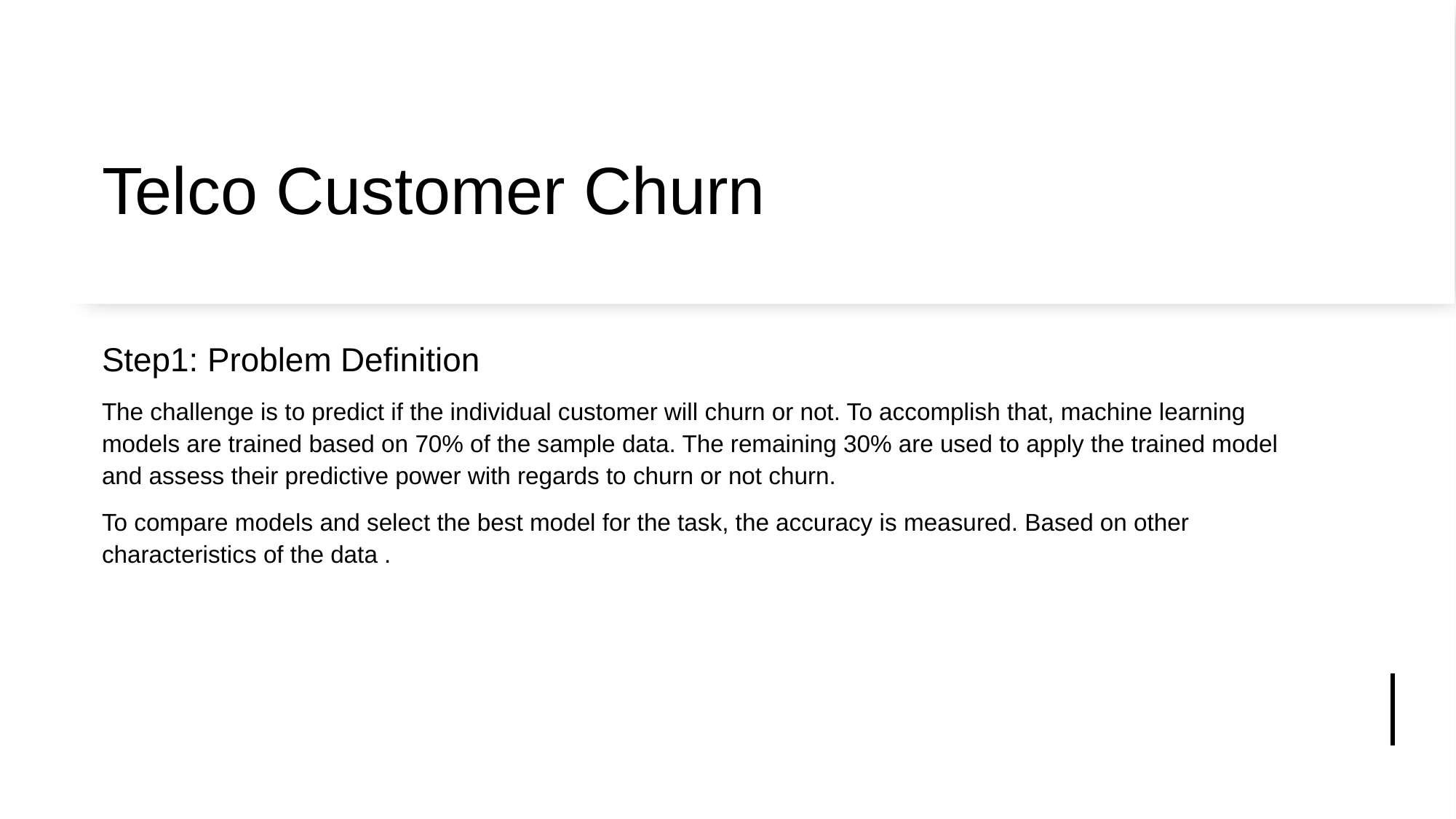

# Telco Customer Churn
Step1: Problem Definition
The challenge is to predict if the individual customer will churn or not. To accomplish that, machine learning  models are trained based on 70% of the sample data. The remaining 30% are used to apply the trained model and assess their predictive power with regards to churn or not churn.
To compare models and select the best model for the task, the accuracy is measured. Based on other characteristics of the data .